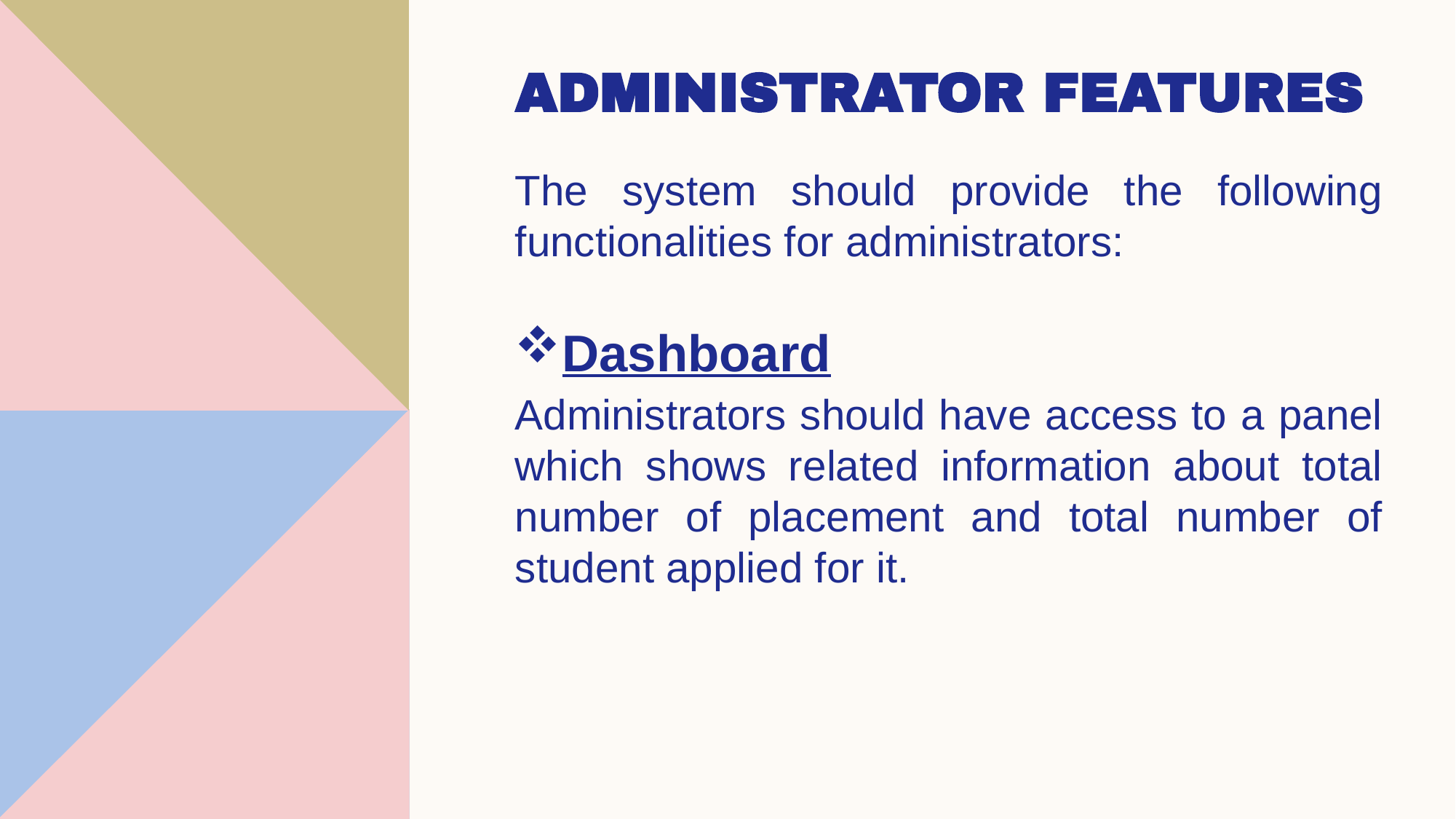

# ADMINISTRATOR FEATURES
The system should provide the following functionalities for administrators:

Dashboard
Administrators should have access to a panel which shows related information about total number of placement and total number of student applied for it.